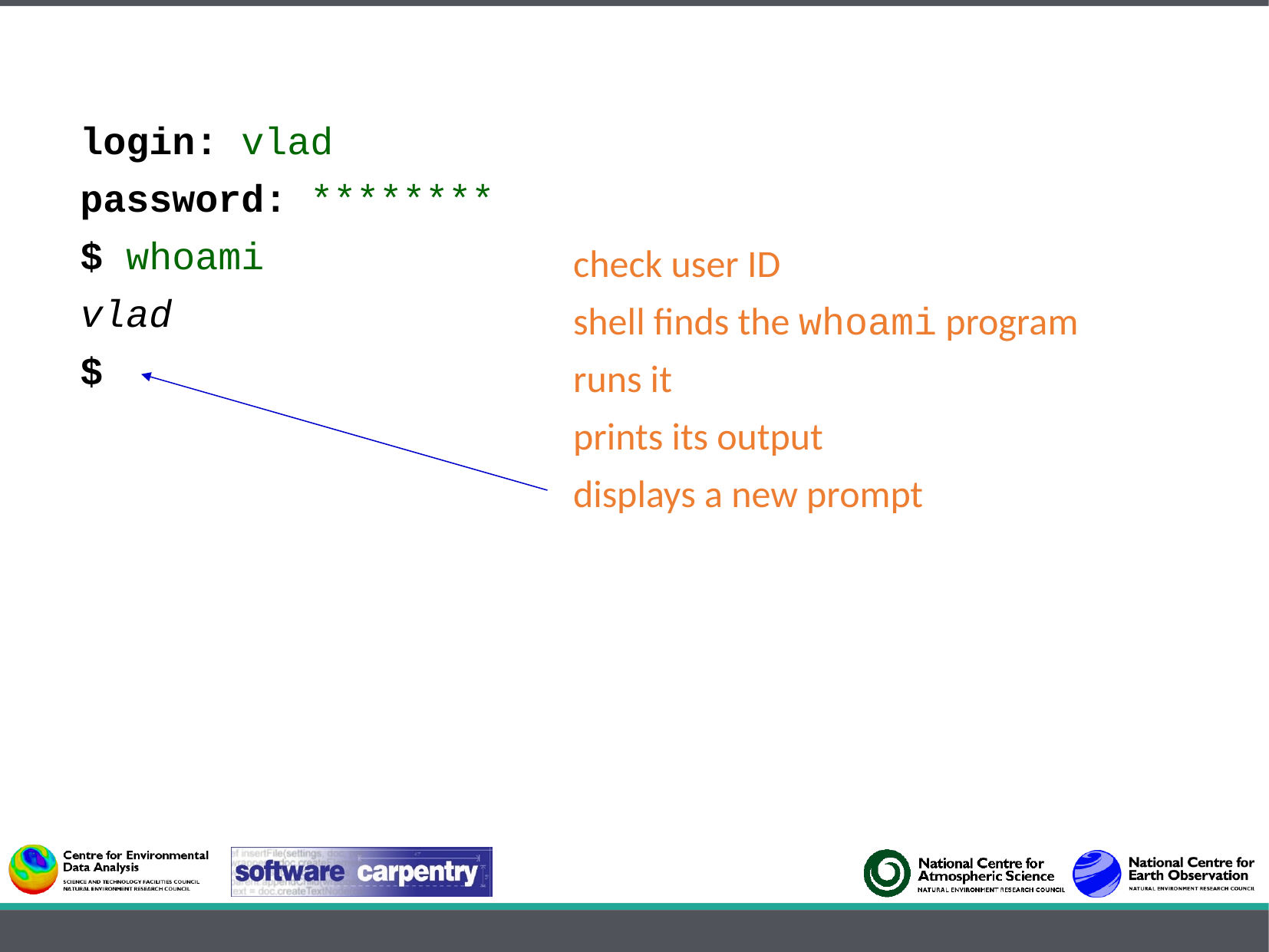

login: vlad
password: ********
$ whoami
vlad
$
check user ID
shell finds the whoami program
runs it
prints its output
displays a new prompt